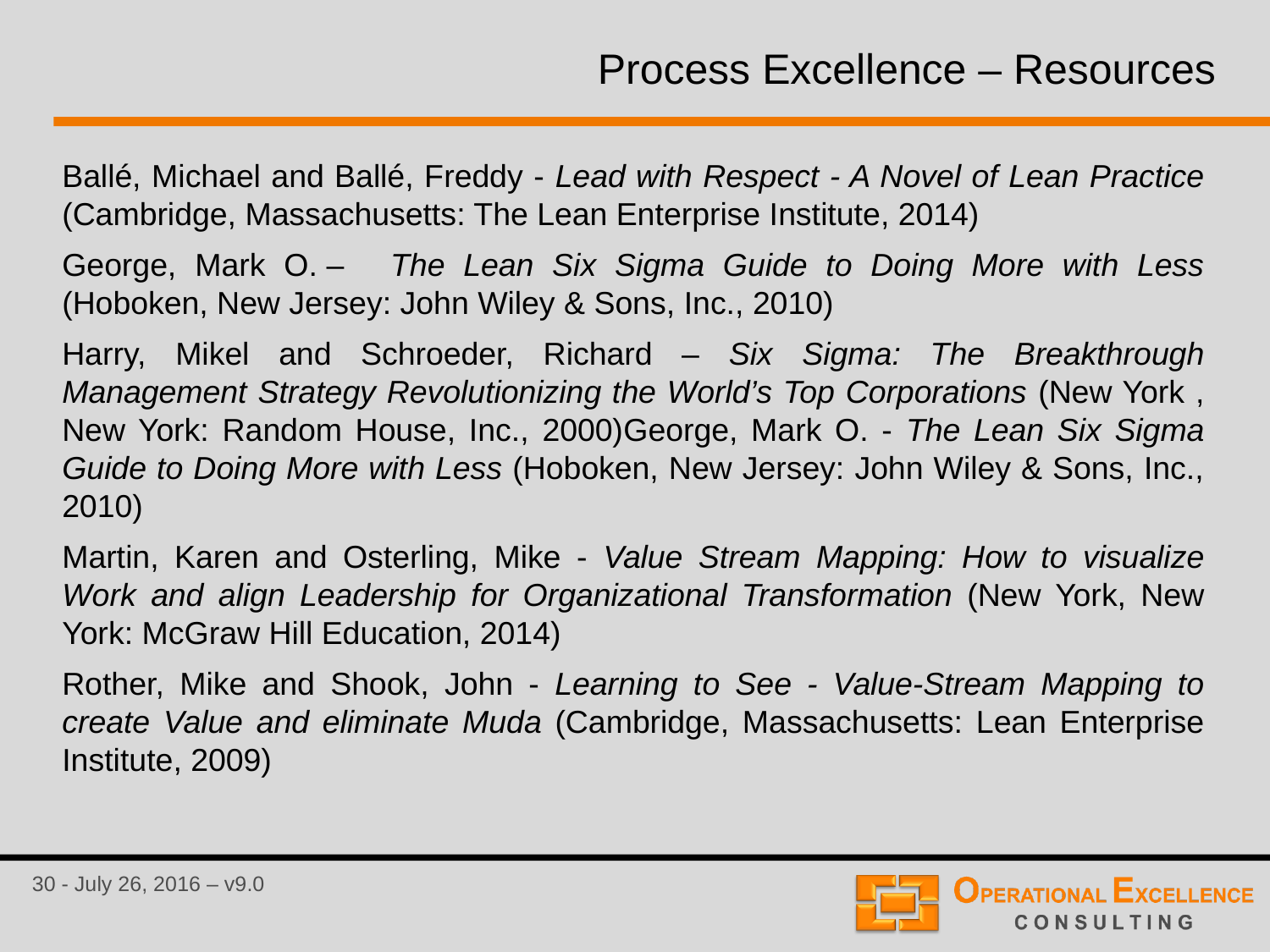

# Process Excellence – Resources
Ballé, Michael and Ballé, Freddy - Lead with Respect - A Novel of Lean Practice (Cambridge, Massachusetts: The Lean Enterprise Institute, 2014)
George, Mark O. –   The Lean Six Sigma Guide to Doing More with Less (Hoboken, New Jersey: John Wiley & Sons, Inc., 2010)
Harry, Mikel and Schroeder, Richard – Six Sigma: The Breakthrough Management Strategy Revolutionizing the World’s Top Corporations (New York , New York: Random House, Inc., 2000)George, Mark O. - The Lean Six Sigma Guide to Doing More with Less (Hoboken, New Jersey: John Wiley & Sons, Inc., 2010)
Martin, Karen and Osterling, Mike - Value Stream Mapping: How to visualize Work and align Leadership for Organizational Transformation (New York, New York: McGraw Hill Education, 2014)
Rother, Mike and Shook, John - Learning to See - Value-Stream Mapping to create Value and eliminate Muda (Cambridge, Massachusetts: Lean Enterprise Institute, 2009)